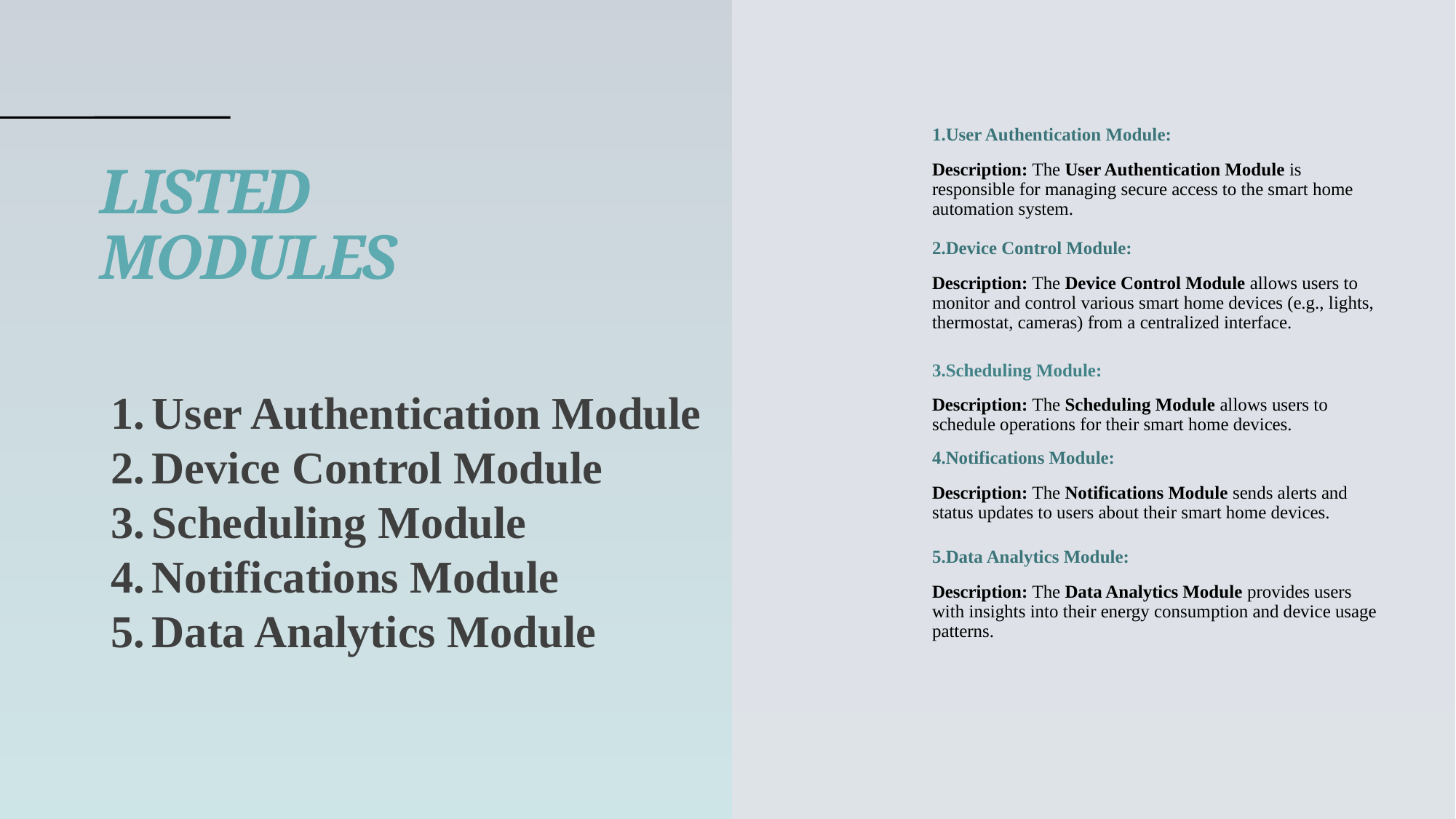

1.User Authentication Module:
Description: The User Authentication Module is responsible for managing secure access to the smart home automation system.
# LISTED MODULES
2.Device Control Module:
Description: The Device Control Module allows users to monitor and control various smart home devices (e.g., lights, thermostat, cameras) from a centralized interface.
3.Scheduling Module:
Description: The Scheduling Module allows users to schedule operations for their smart home devices.

User Authentication Module
Device Control Module
Scheduling Module
Notifications Module
Data Analytics Module
4.Notifications Module:
Description: The Notifications Module sends alerts and status updates to users about their smart home devices.
5.Data Analytics Module:
Description: The Data Analytics Module provides users with insights into their energy consumption and device usage patterns.